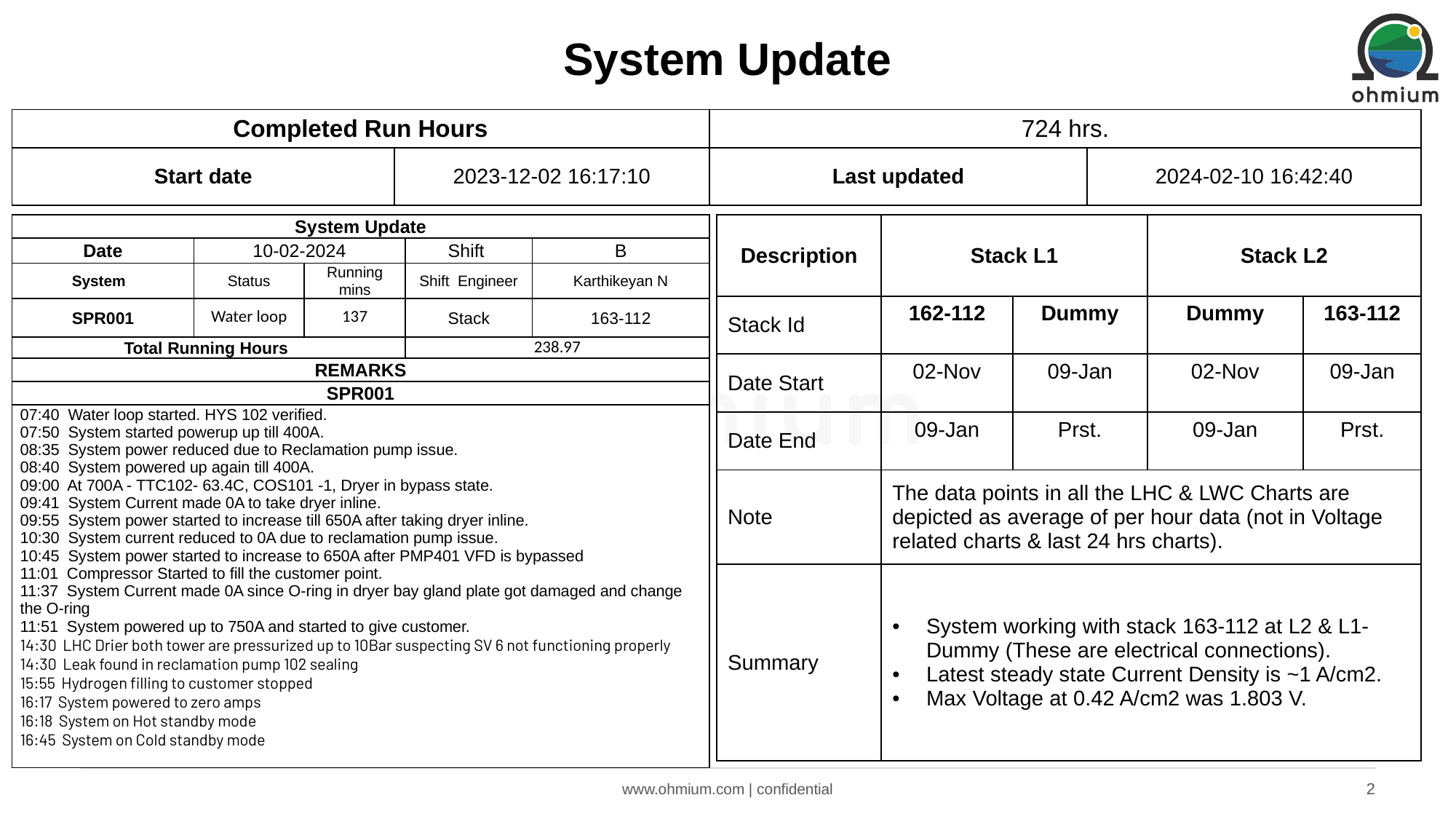

# System Update
| Completed Run Hours |  | 724 hrs. |  |
| --- | --- | --- | --- |
| Start date | 2023-12-02 16:17:10 | Last updated | 2024-02-10 16:42:40 |
| Description | Stack L1 |  | Stack L2 |  |
| --- | --- | --- | --- | --- |
| Stack Id | 162-112 | Dummy | Dummy | 163-112 |
| Date Start | 02-Nov | 09-Jan | 02-Nov | 09-Jan |
| Date End | 09-Jan | Prst. | 09-Jan | Prst. |
| Note | The data points in all the LHC & LWC Charts are depicted as average of per hour data (not in Voltage related charts & last 24 hrs charts). |  |  |  |
| Summary | System working with stack 163-112 at L2 & L1-Dummy (These are electrical connections). Latest steady state Current Density is ~1 A/cm2. Max Voltage at 0.42 A/cm2 was 1.803 V. |  |  |  |
| System Update |  |  |  |  |
| --- | --- | --- | --- | --- |
| Date | 10-02-2024 |  | Shift | B |
| System | Status | Running mins | Shift Engineer | Karthikeyan N |
| SPR001 | Water loop | 137 | Stack | 163-112 |
| Total Running Hours |  |  | 238.97 |  |
| REMARKS |  |  |  |  |
| SPR001 |  |  |  |  |
| 07:40 Water loop started. HYS 102 verified. 07:50 System started powerup up till 400A. 08:35 System power reduced due to Reclamation pump issue. 08:40 System powered up again till 400A. 09:00 At 700A - TTC102- 63.4C, COS101 -1, Dryer in bypass state. 09:41 System Current made 0A to take dryer inline. 09:55 System power started to increase till 650A after taking dryer inline. 10:30 System current reduced to 0A due to reclamation pump issue. 10:45 System power started to increase to 650A after PMP401 VFD is bypassed 11:01 Compressor Started to fill the customer point. 11:37 System Current made 0A since O-ring in dryer bay gland plate got damaged and change the O-ring 11:51 System powered up to 750A and started to give customer. 14:30 LHC Drier both tower are pressurized up to 10Bar suspecting SV 6 not functioning properly 14:30 Leak found in reclamation pump 102 sealing 15:55 Hydrogen filling to customer stopped 16:17 System powered to zero amps 16:18 System on Hot standby mode 16:45 System on Cold standby mode |  |  |  |  |